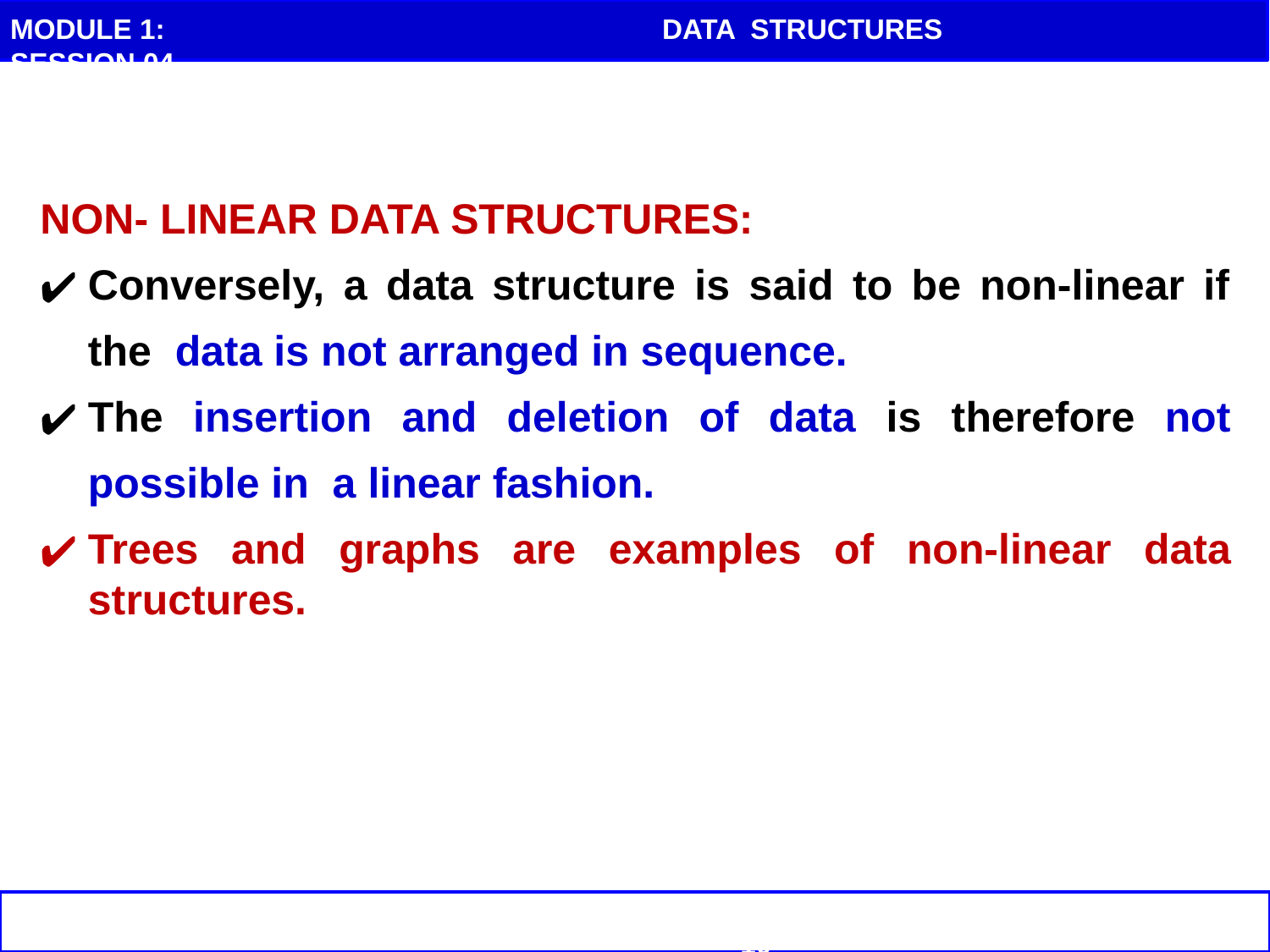

MODULE 1: SESSION 04
DATA  STRUCTURES
NON- LINEAR DATA STRUCTURES:
Conversely, a data structure is said to be non-linear if the  data is not arranged in sequence.
The insertion and deletion of data is therefore not possible in  a linear fashion.
Trees and graphs are examples of non-linear data structures.

G.PRIYANKA
DATA  STRUCTURES CLASSIFICATION                                                                              10